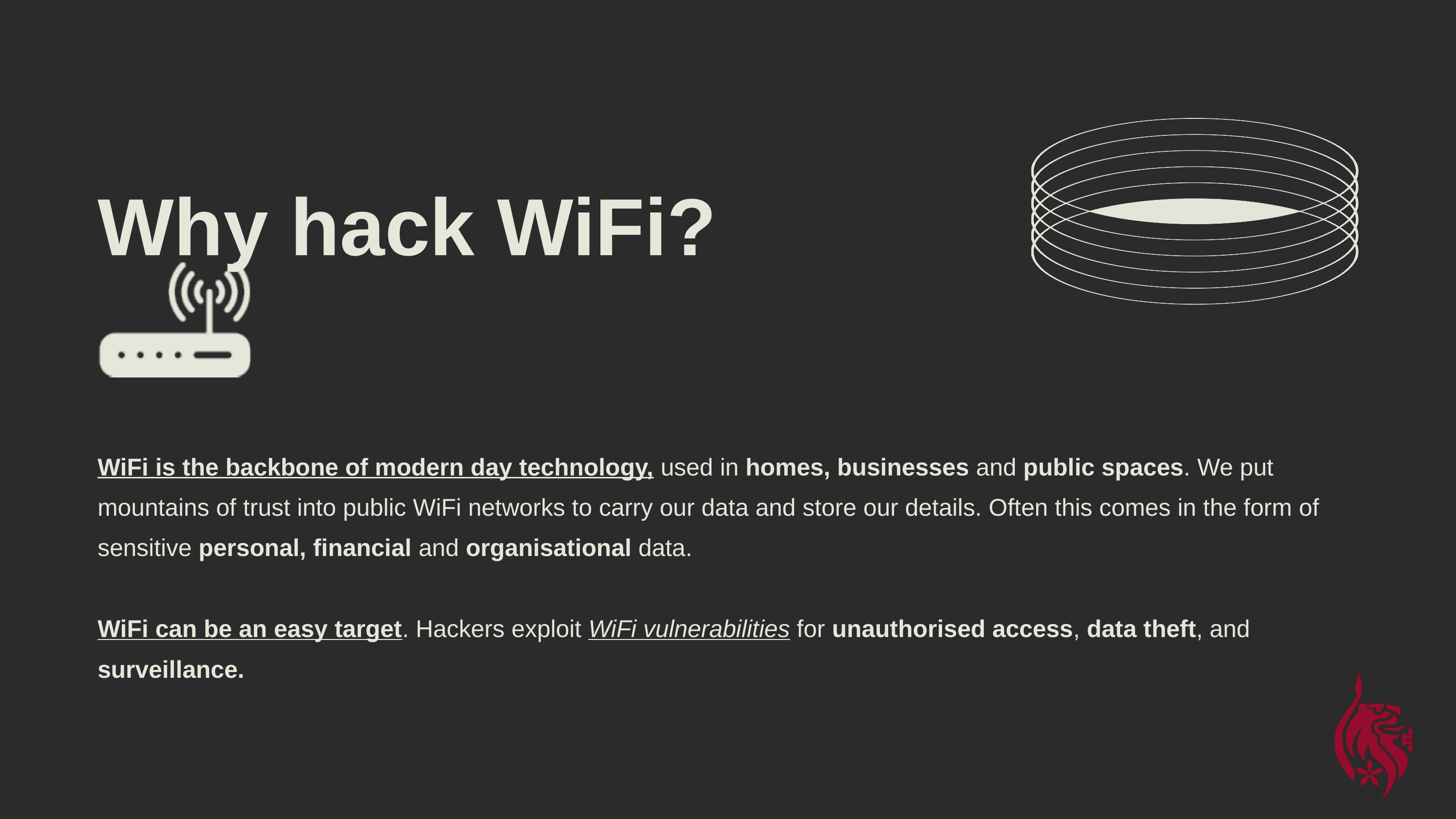

Why hack WiFi?

WiFi is the backbone of modern day technology, used in homes, businesses and public spaces. We put mountains of trust into public WiFi networks to carry our data and store our details. Often this comes in the form of sensitive personal, financial and organisational data.

WiFi can be an easy target. Hackers exploit WiFi vulnerabilities for unauthorised access, data theft, and surveillance.